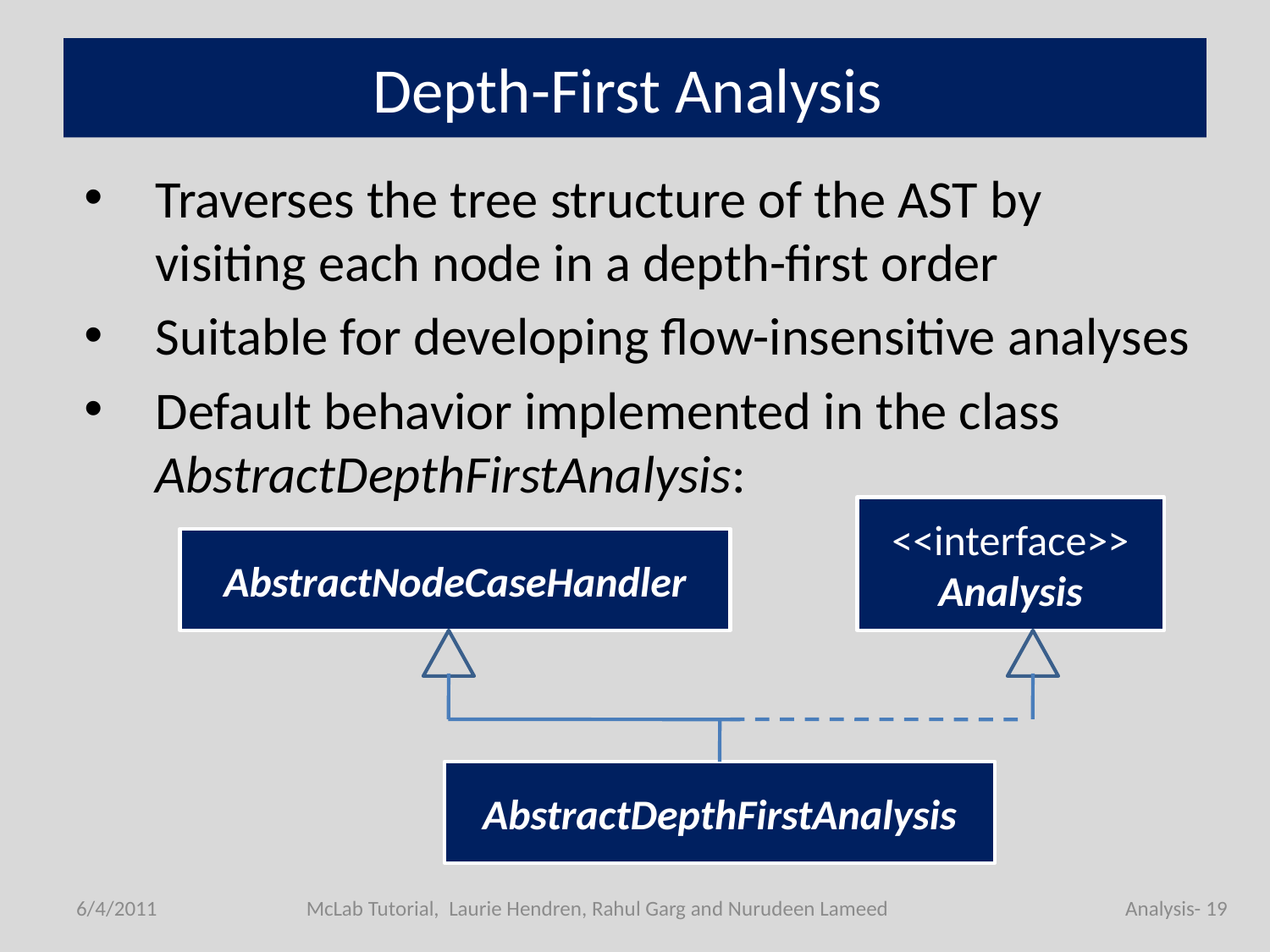

# Depth-First Analysis
Traverses the tree structure of the AST by visiting each node in a depth-first order
Suitable for developing flow-insensitive analyses
Default behavior implemented in the class AbstractDepthFirstAnalysis:

<<interface>>
Analysis
AbstractNodeCaseHandler

AbstractDepthFirstAnalysis
6/4/2011
McLab Tutorial,  Laurie Hendren, Rahul Garg and Nurudeen Lameed
Analysis- 19